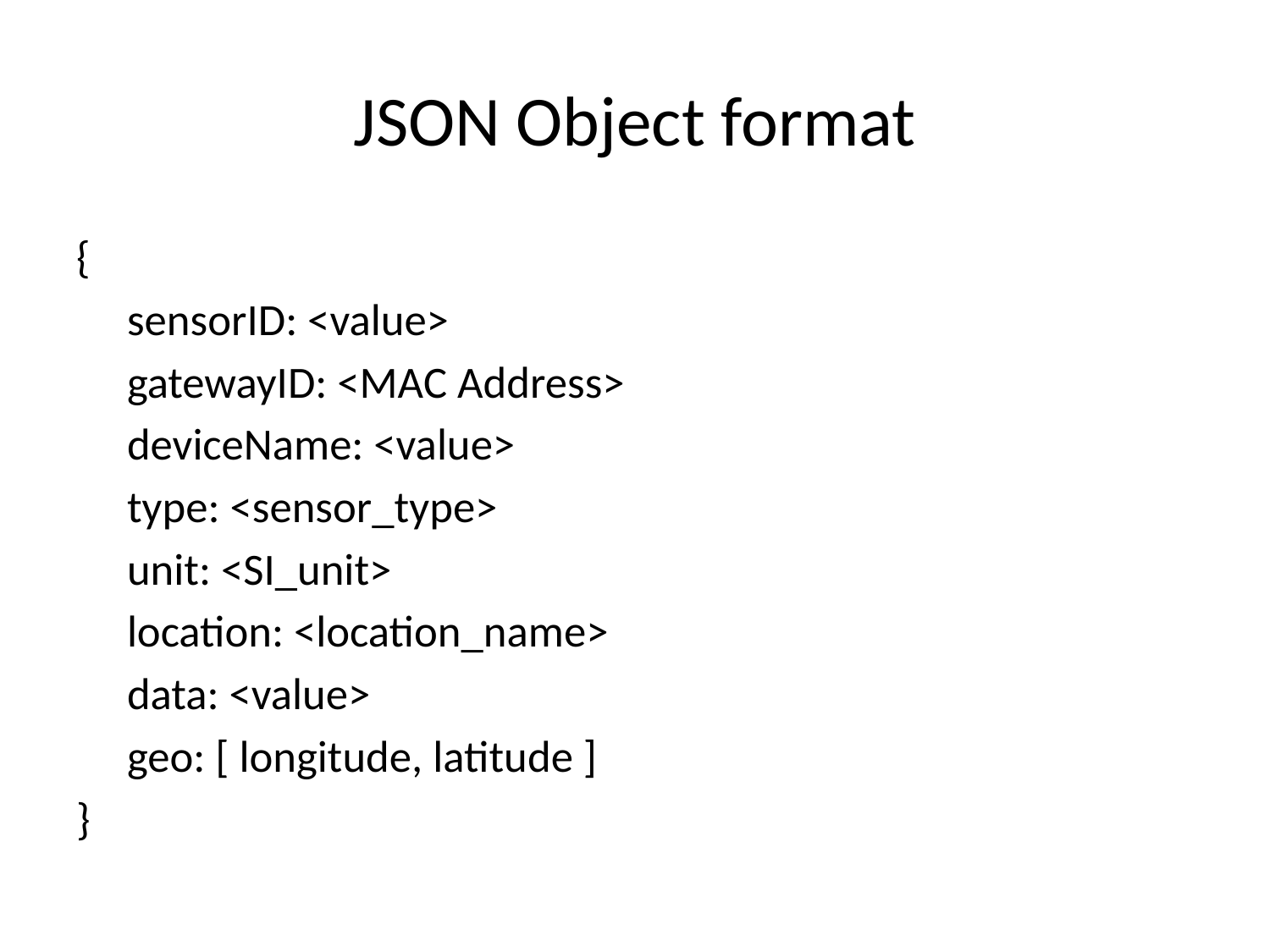

# JSON Object format
{
     sensorID: <value>
     gatewayID: <MAC Address>
     deviceName: <value>
     type: <sensor_type>
     unit: <SI_unit>
     location: <location_name>
     data: <value>
     geo: [ longitude, latitude ]
}